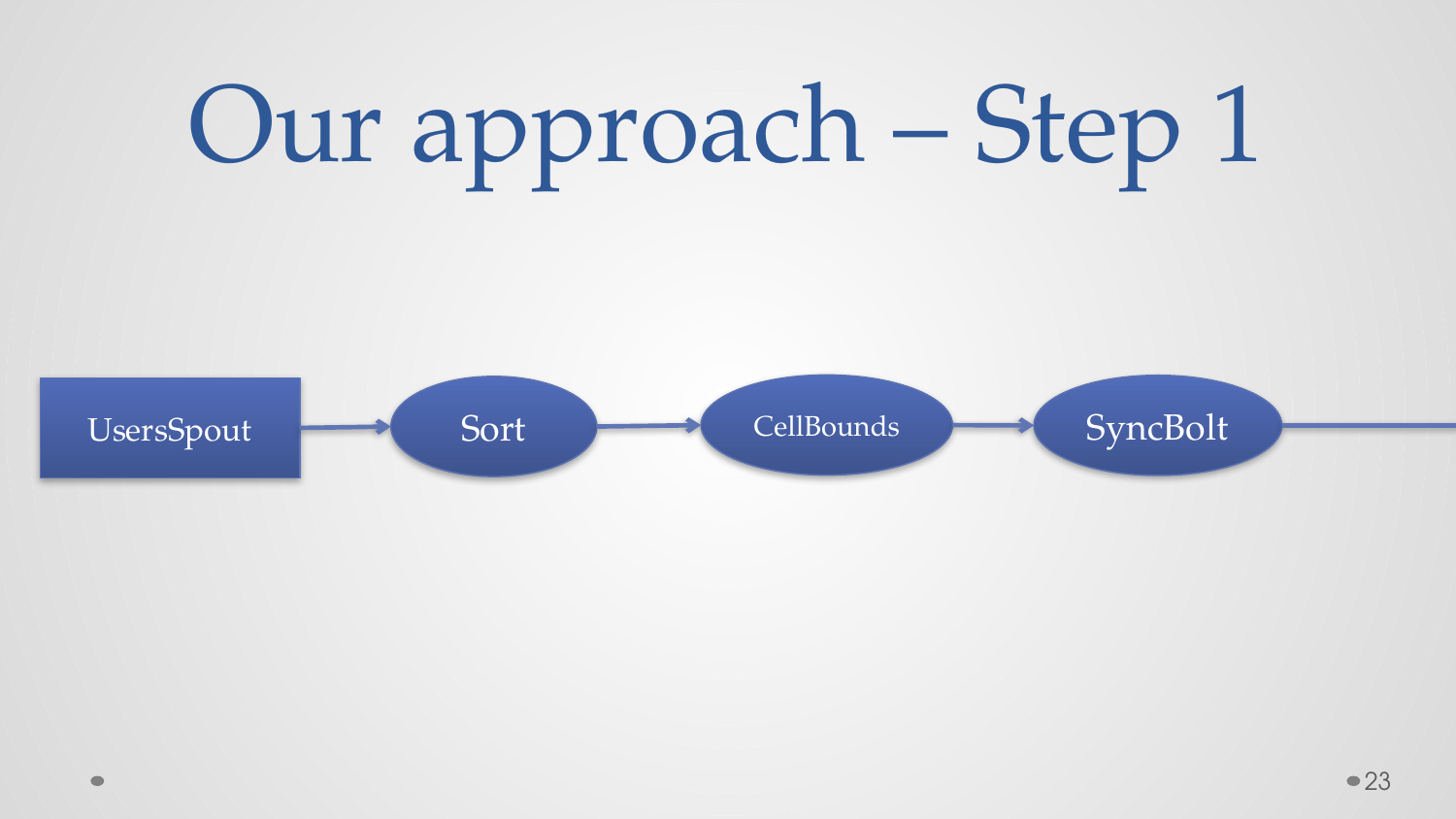

# Our approach – Step 1
CellBounds
SyncBolt
Sort
UsersSpout
23